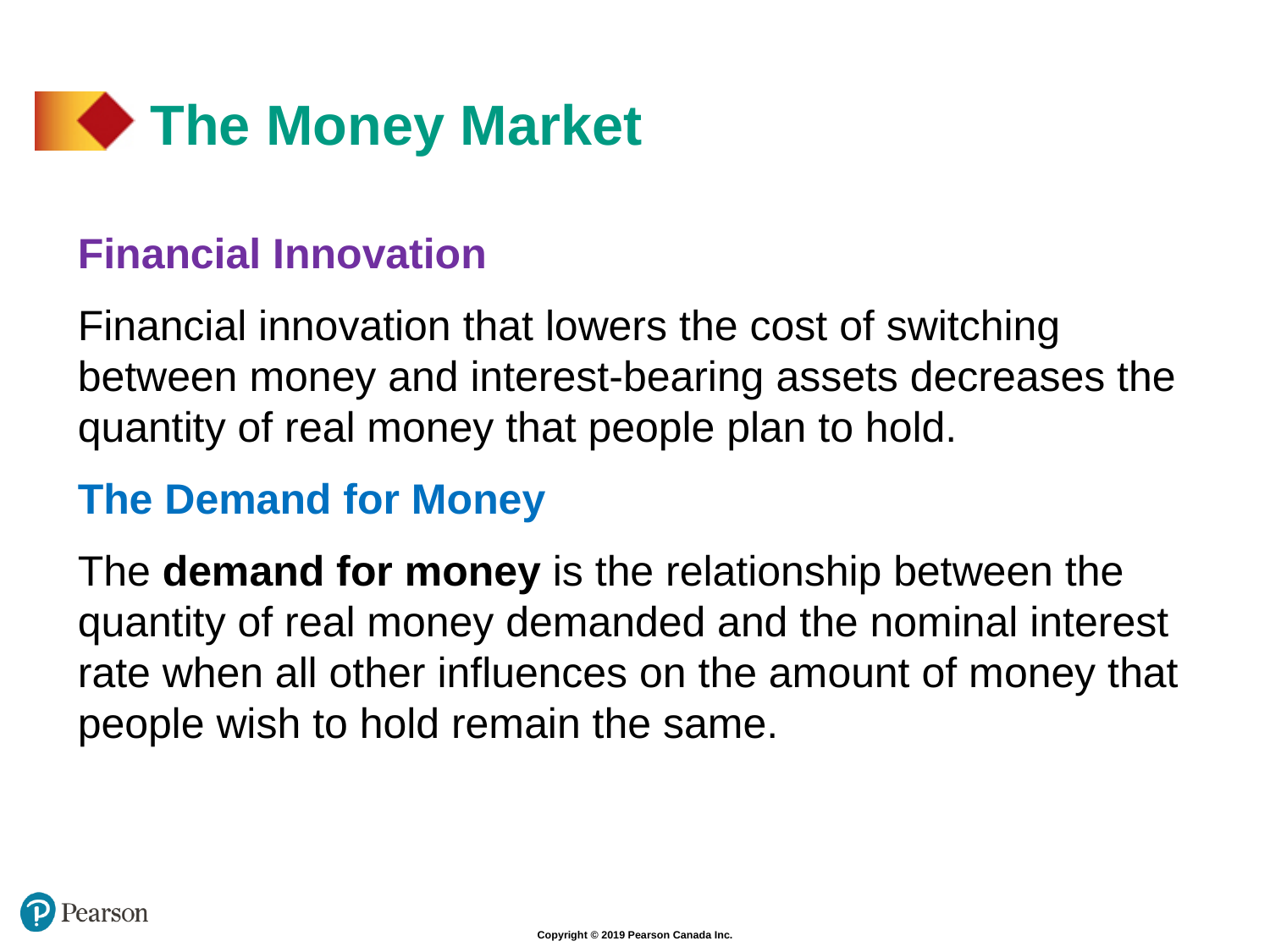

# The Money Market
Financial Innovation
Financial innovation that lowers the cost of switching between money and interest-bearing assets decreases the quantity of real money that people plan to hold.
The Demand for Money
The demand for money is the relationship between the quantity of real money demanded and the nominal interest rate when all other influences on the amount of money that people wish to hold remain the same.